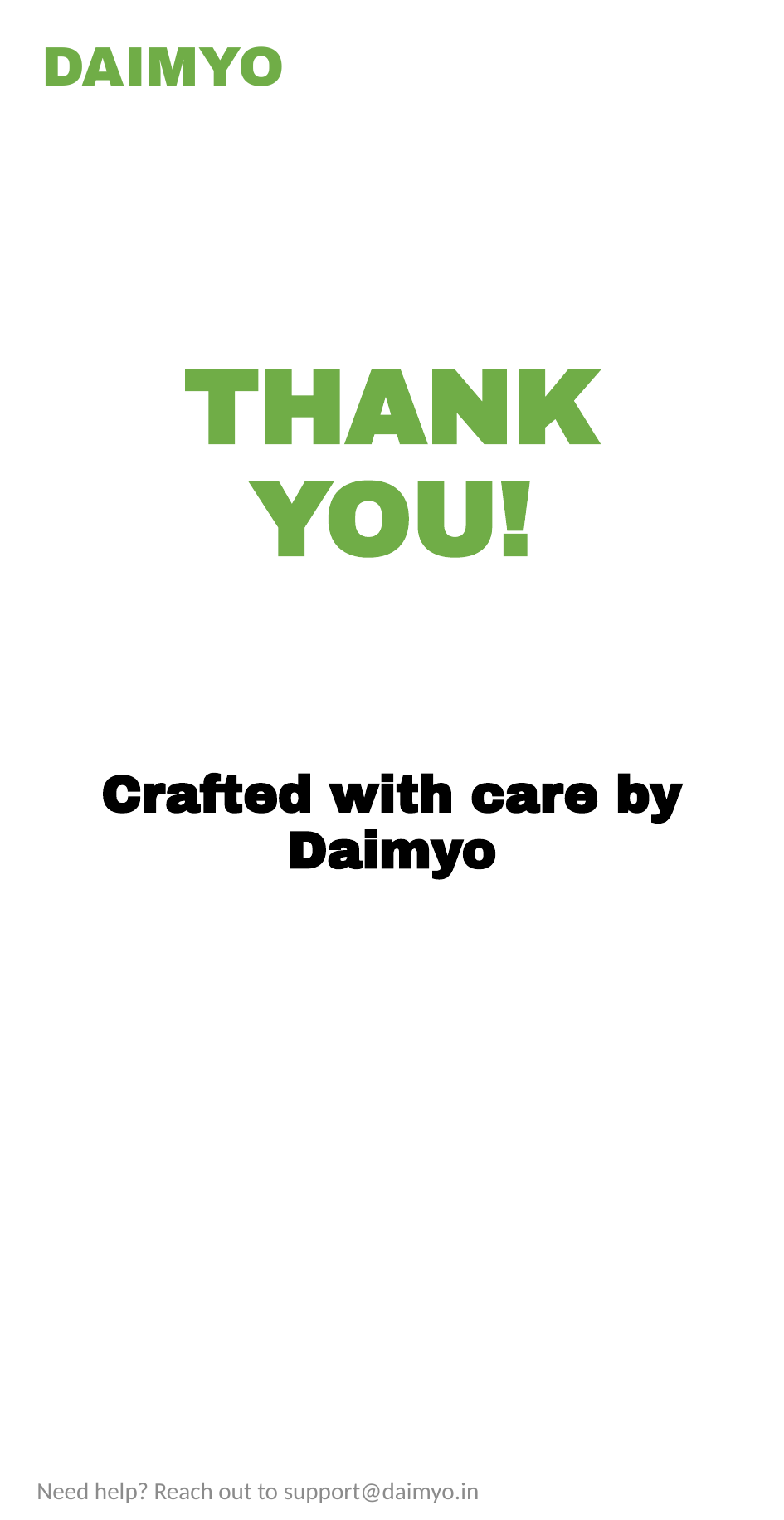

DAIMYO

# THANK YOU!

Crafted with care by Daimyo
Need help? Reach out to support@daimyo.in